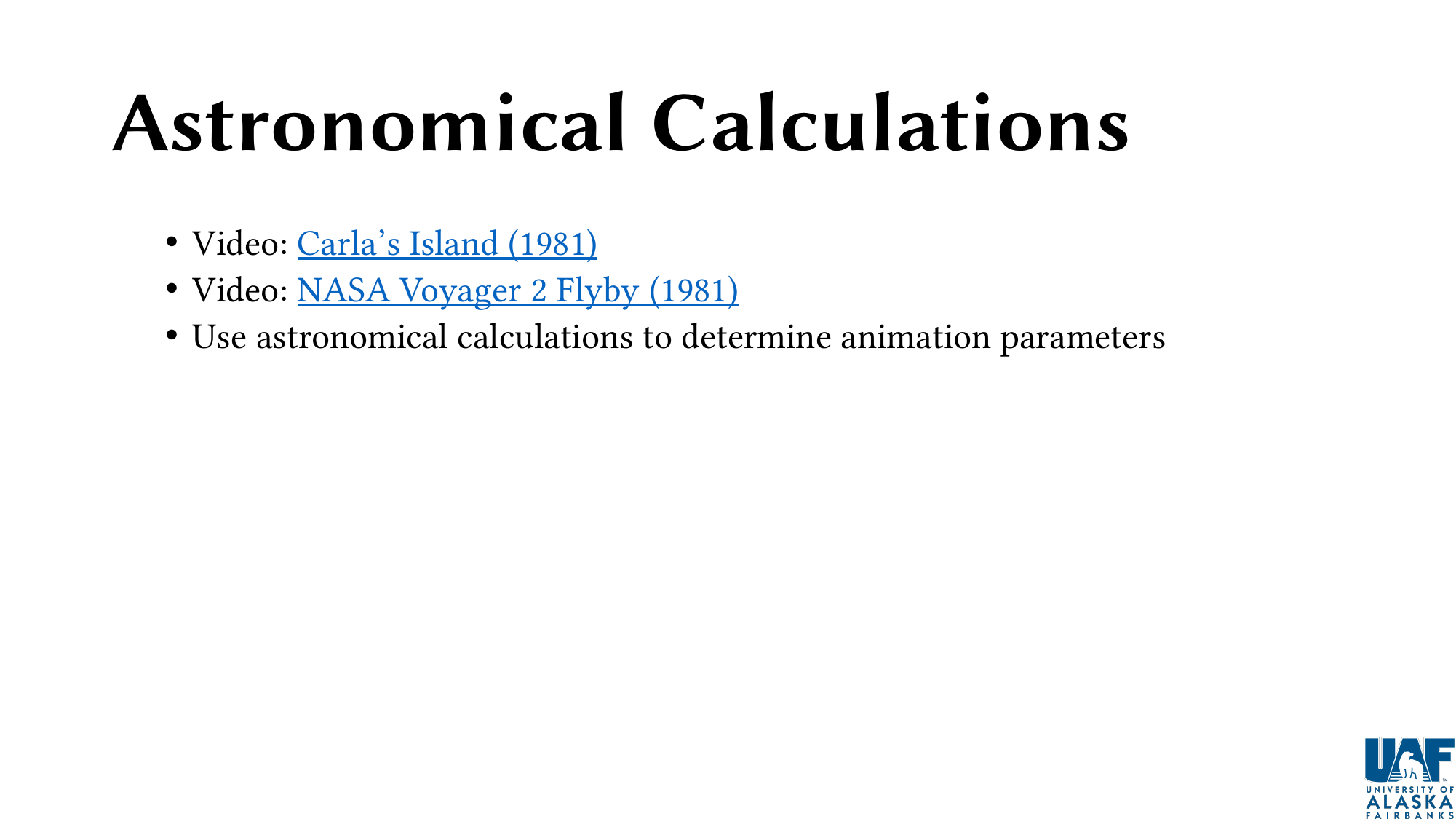

# Astronomical Calculations
Video: Carla’s Island (1981)
Video: NASA Voyager 2 Flyby (1981)
Use astronomical calculations to determine animation parameters